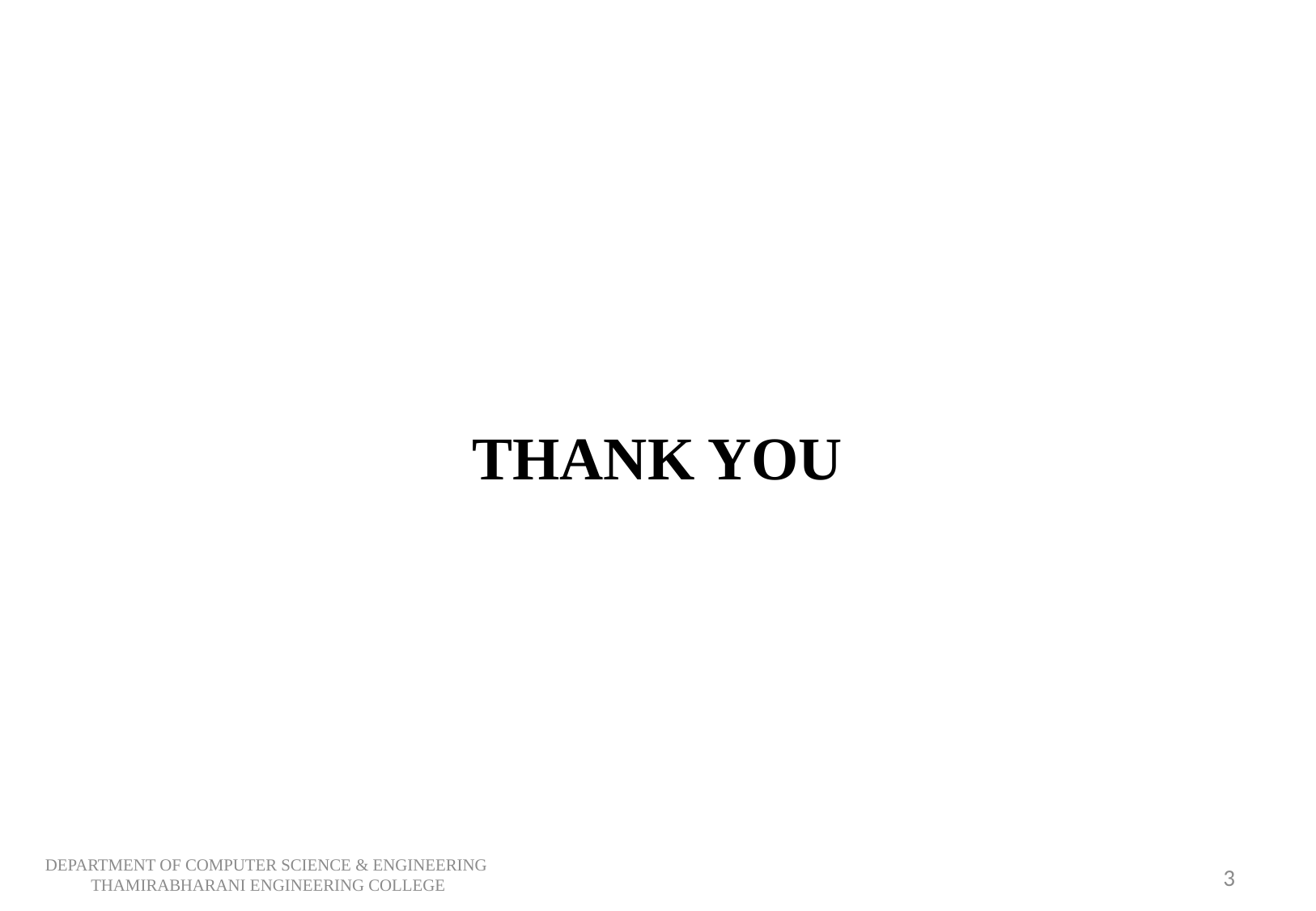

# THANK YOU
DEPARTMENT OF COMPUTER SCIENCE & ENGINEERING
THAMIRABHARANI ENGINEERING COLLEGE
3